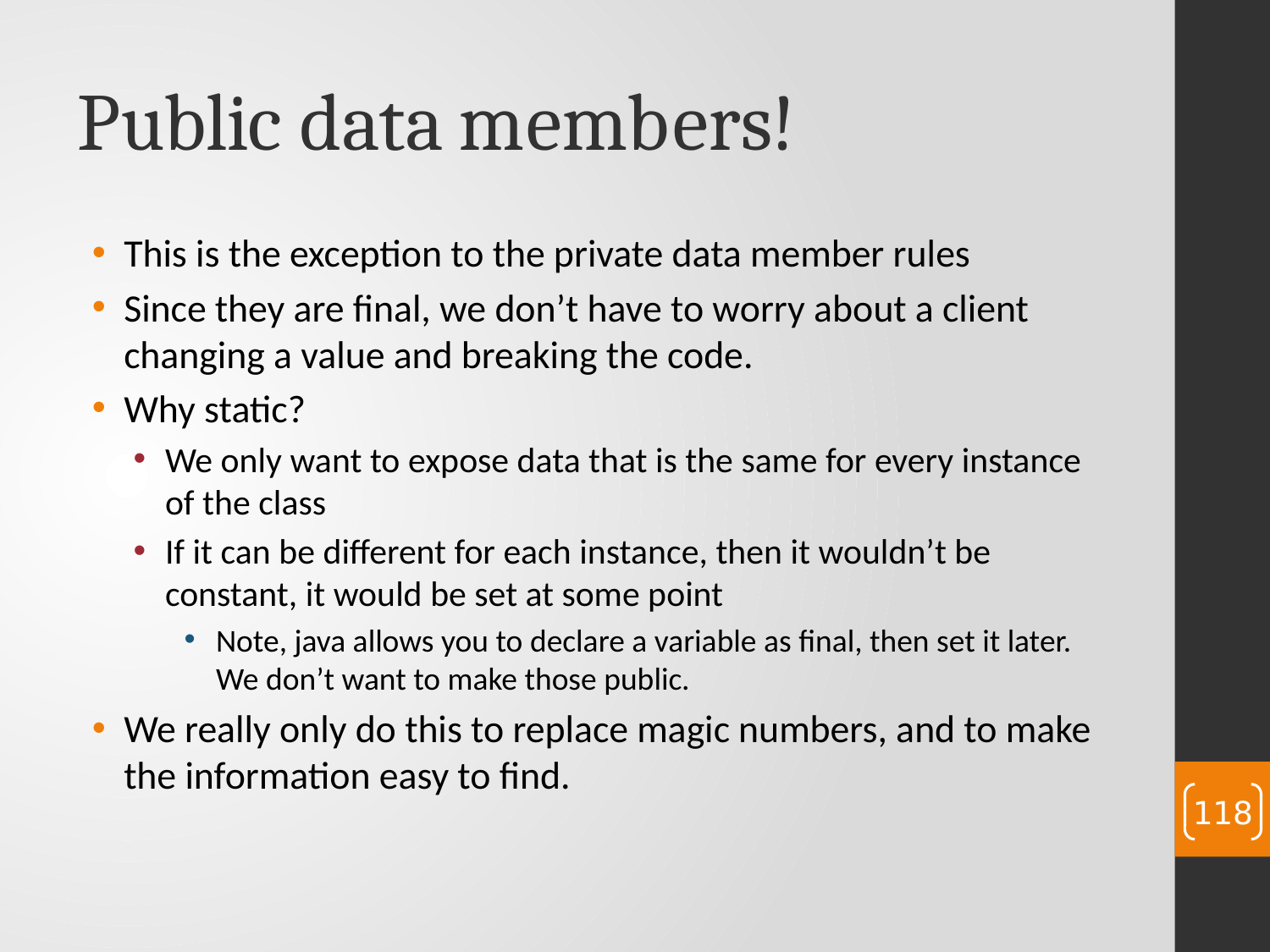

# Public data members!
This is the exception to the private data member rules
Since they are final, we don’t have to worry about a client changing a value and breaking the code.
Why static?
We only want to expose data that is the same for every instance of the class
If it can be different for each instance, then it wouldn’t be constant, it would be set at some point
Note, java allows you to declare a variable as final, then set it later. We don’t want to make those public.
We really only do this to replace magic numbers, and to make the information easy to find.

118